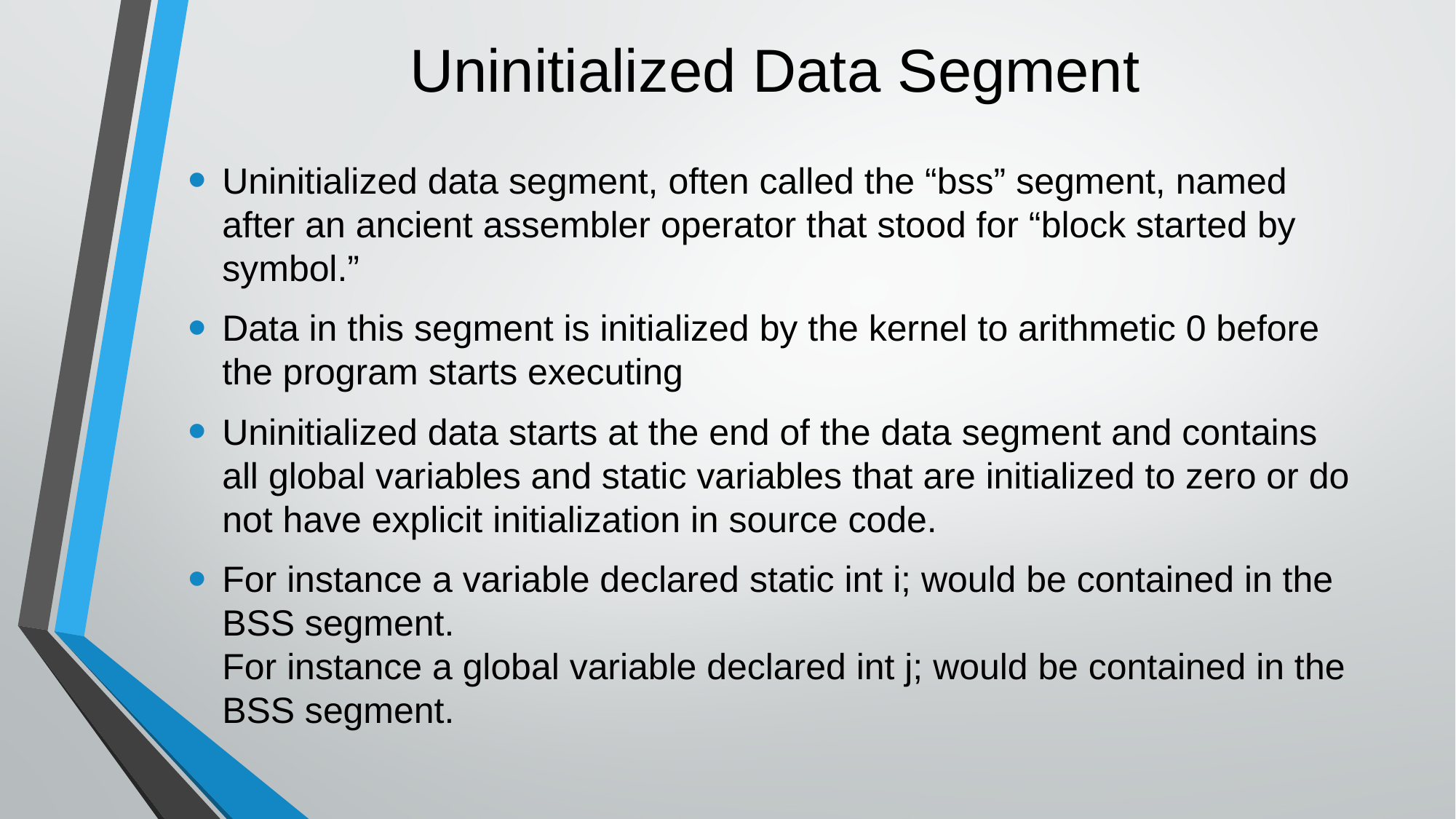

# Uninitialized Data Segment
Uninitialized data segment, often called the “bss” segment, named after an ancient assembler operator that stood for “block started by symbol.”
Data in this segment is initialized by the kernel to arithmetic 0 before the program starts executing
Uninitialized data starts at the end of the data segment and contains all global variables and static variables that are initialized to zero or do not have explicit initialization in source code.
For instance a variable declared static int i; would be contained in the BSS segment.
For instance a global variable declared int j; would be contained in the BSS segment.